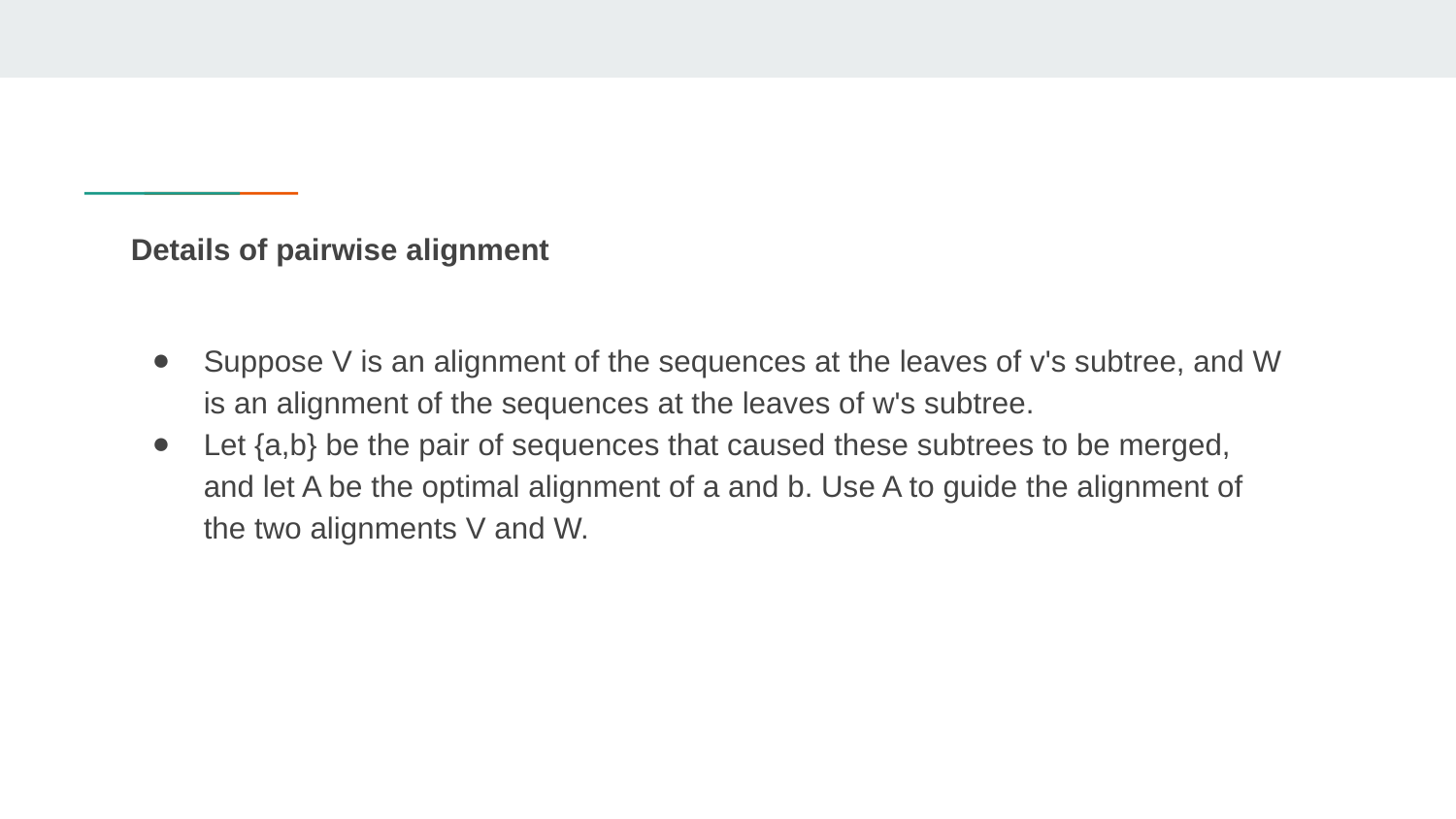

# Details of pairwise alignment

Suppose V is an alignment of the sequences at the leaves of v's subtree, and W is an alignment of the sequences at the leaves of w's subtree.
Let {a,b} be the pair of sequences that caused these subtrees to be merged, and let A be the optimal alignment of a and b. Use A to guide the alignment of the two alignments V and W.